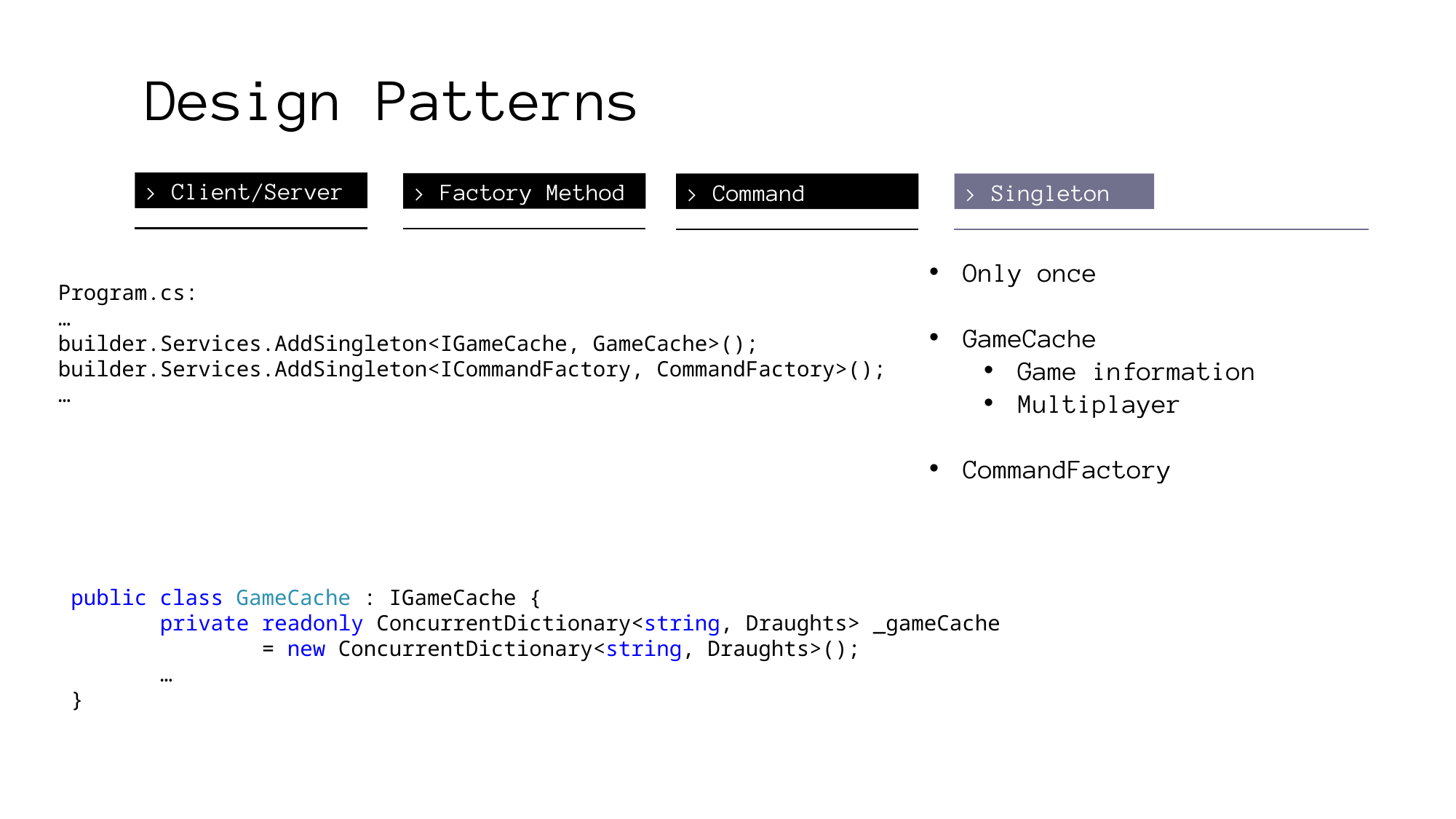

Design Patterns
> Client/Server
> Factory Method
> Command
> Singleton
Only once

GameCache
Game information
Multiplayer

CommandFactory

Program.cs:
…
builder.Services.AddSingleton<IGameCache, GameCache>();
builder.Services.AddSingleton<ICommandFactory, CommandFactory>();
…

 public class GameCache : IGameCache {
        private readonly ConcurrentDictionary<string, Draughts> _gameCache
                = new ConcurrentDictionary<string, Draughts>();
        …
 }